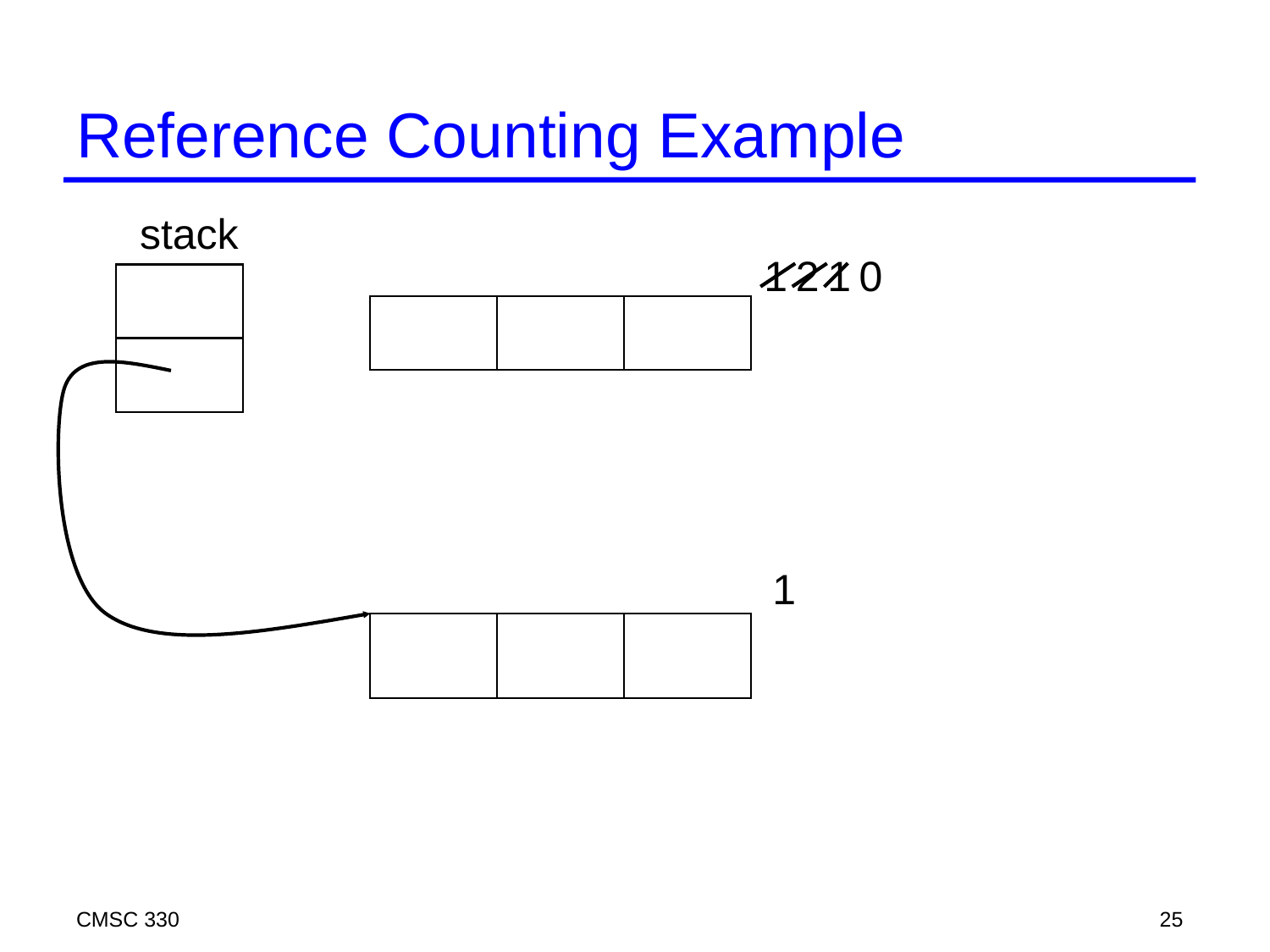

# Reference Counting Example
stack

1
2
1
0

1

CMSC 330
25